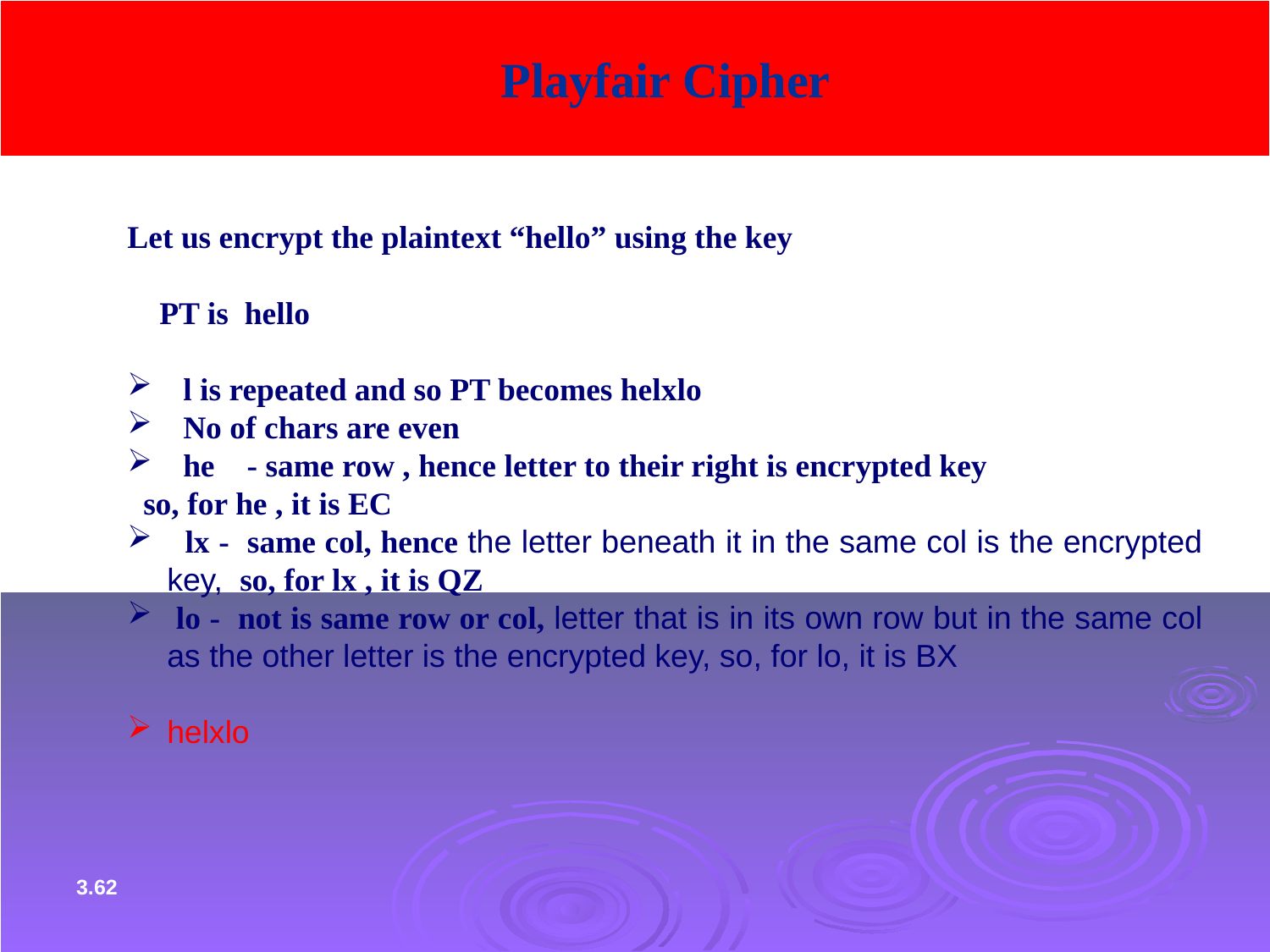

Playfair Cipher
Let us encrypt the plaintext “hello” using the key

    PT is  hello

  l is repeated and so PT becomes helxlo
  No of chars are even
  he    - same row , hence letter to their right is encrypted key
  so, for he , it is EC
  lx -  same col, hence the letter beneath it in the same col is the encrypted key,  so, for lx , it is QZ
 lo -  not is same row or col, letter that is in its own row but in the same col as the other letter is the encrypted key, so, for lo, it is BX

helxlo

3.62